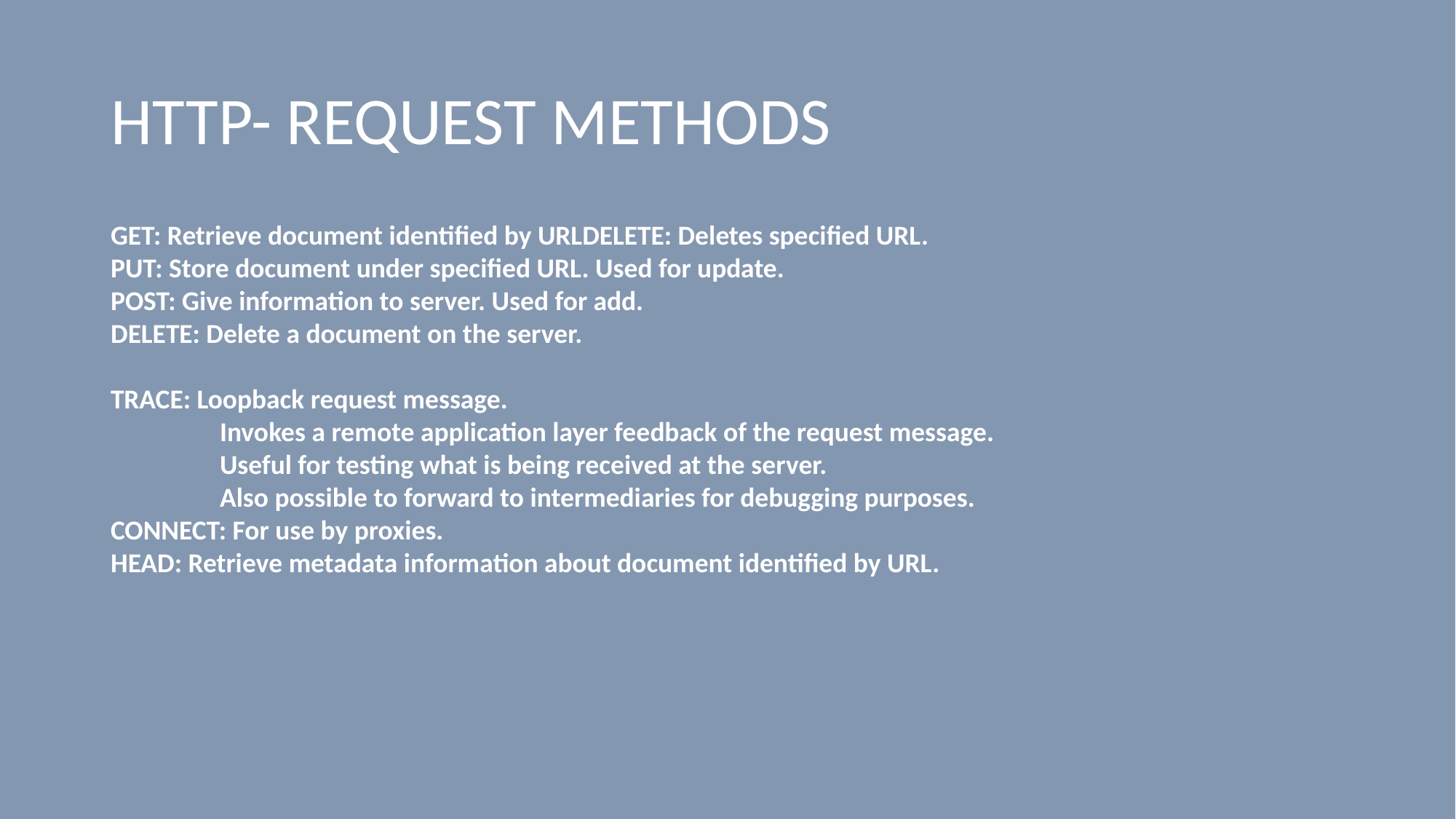

# HTTP- REQUEST METHODS
GET: Retrieve document identified by URLDELETE: Deletes specified URL.
PUT: Store document under specified URL. Used for update.
POST: Give information to server. Used for add.
DELETE: Delete a document on the server.

TRACE: Loopback request message.
	Invokes a remote application layer feedback of the request message.
	Useful for testing what is being received at the server.
	Also possible to forward to intermediaries for debugging purposes.
CONNECT: For use by proxies.
HEAD: Retrieve metadata information about document identified by URL.